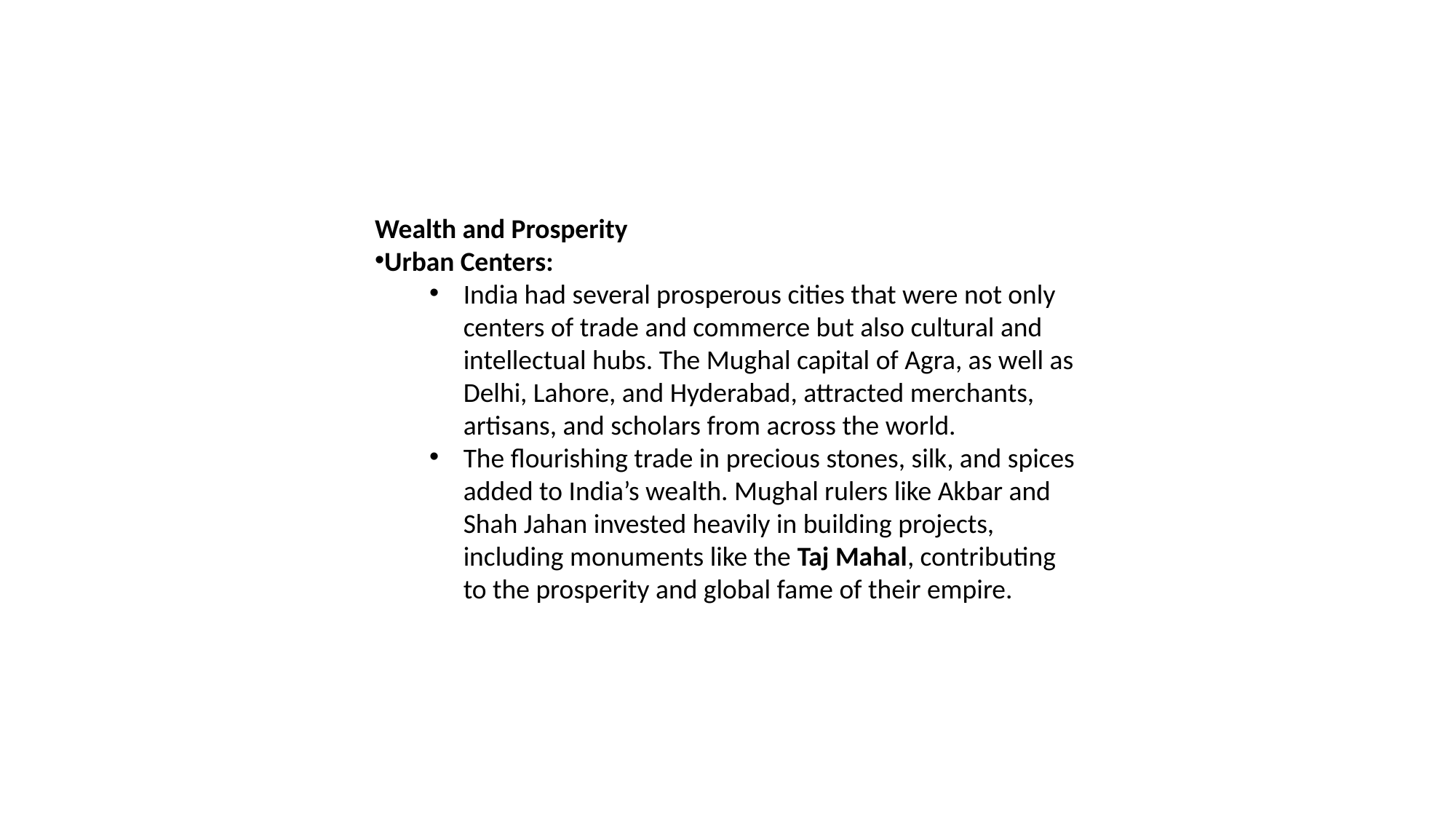

Wealth and Prosperity
Urban Centers:
India had several prosperous cities that were not only centers of trade and commerce but also cultural and intellectual hubs. The Mughal capital of Agra, as well as Delhi, Lahore, and Hyderabad, attracted merchants, artisans, and scholars from across the world.
The flourishing trade in precious stones, silk, and spices added to India’s wealth. Mughal rulers like Akbar and Shah Jahan invested heavily in building projects, including monuments like the Taj Mahal, contributing to the prosperity and global fame of their empire.